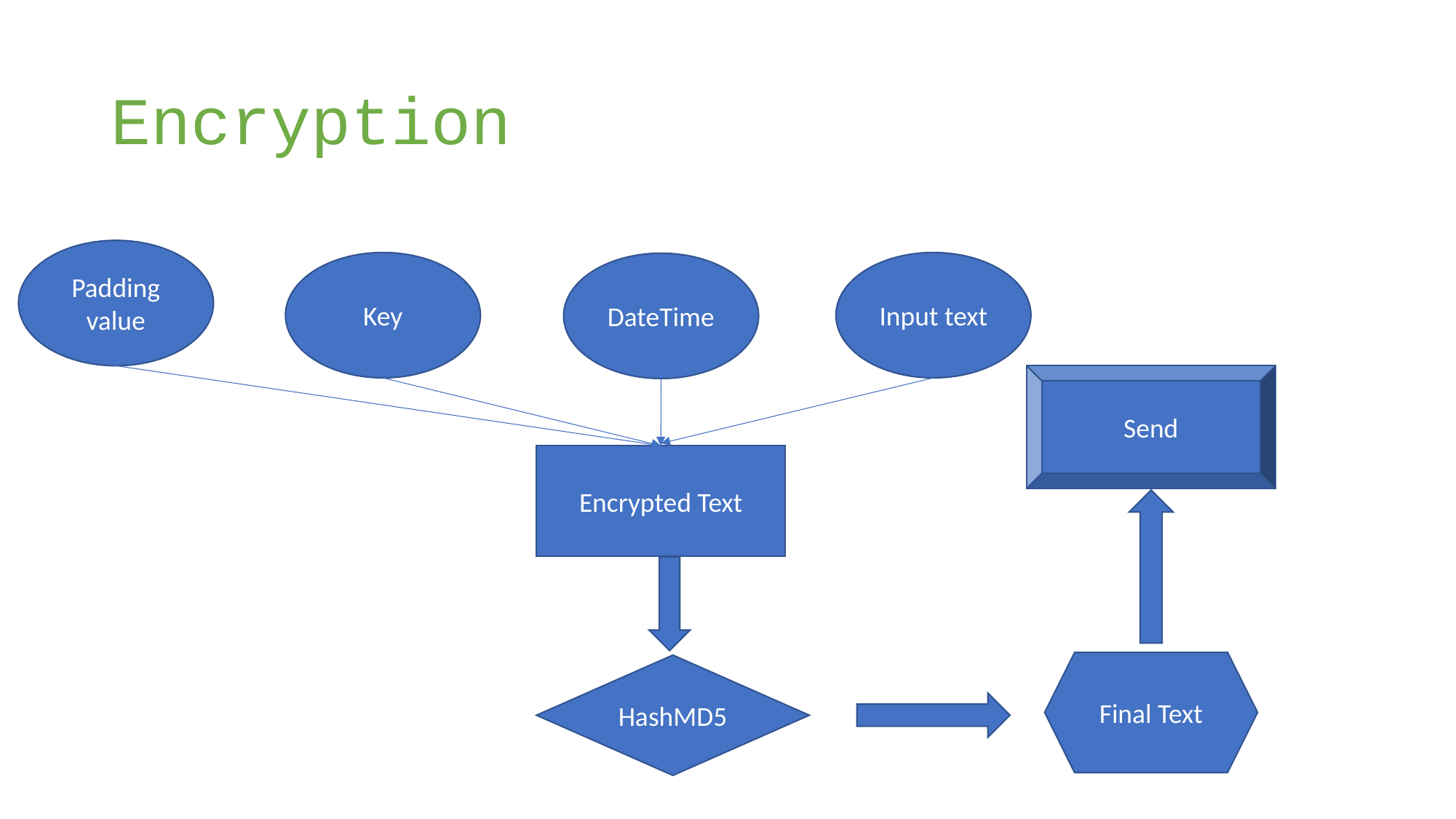

# Encryption
Padding value
Key
Input text
DateTime
Send
Encrypted Text

Final Text
HashMD5